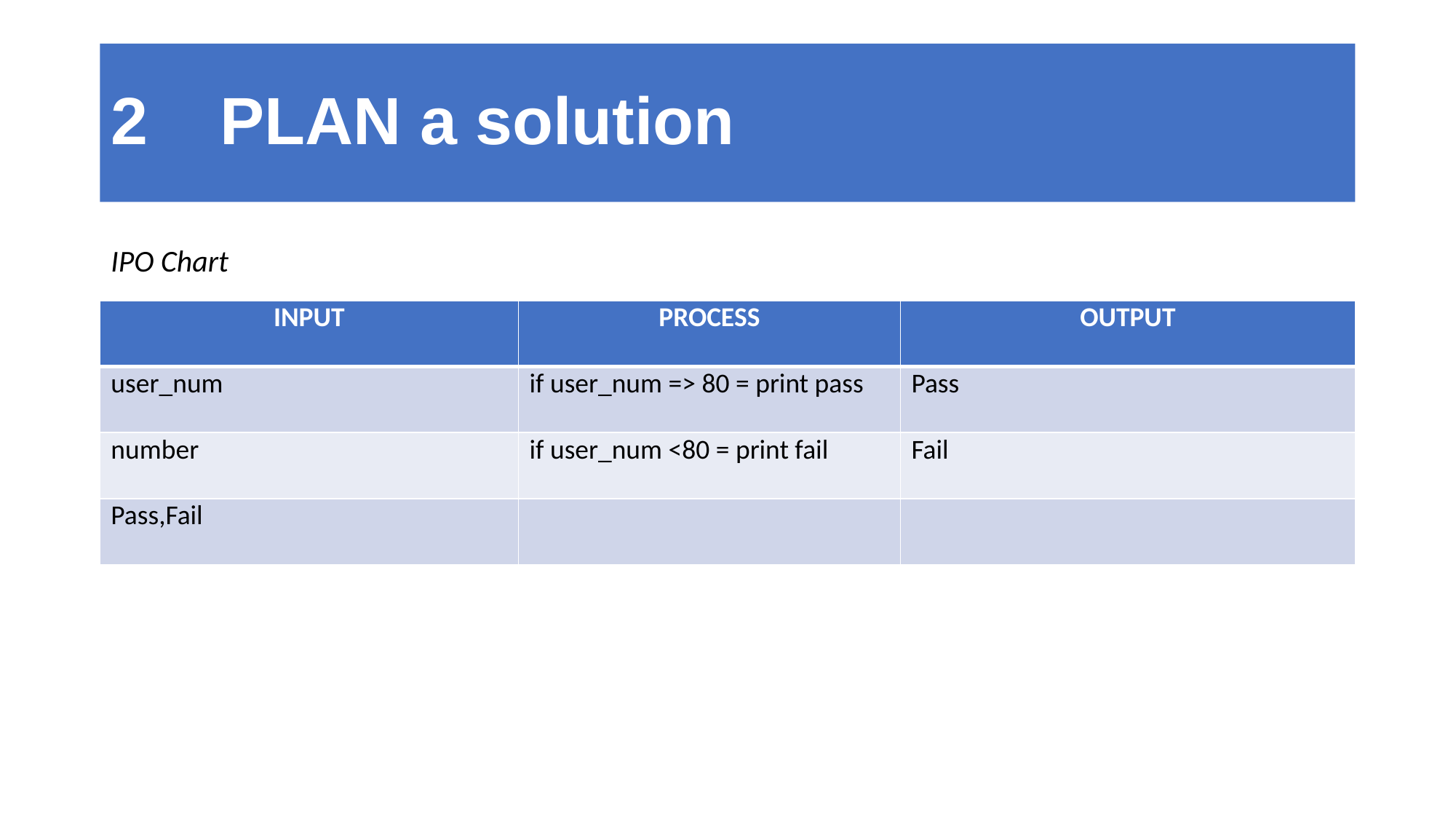

# 2	PLAN a solution
IPO Chart
| INPUT | PROCESS | OUTPUT |
| --- | --- | --- |
| user\_num | if user\_num => 80 = print pass | Pass |
| number | if user\_num <80 = print fail | Fail |
| Pass,Fail |  |  |